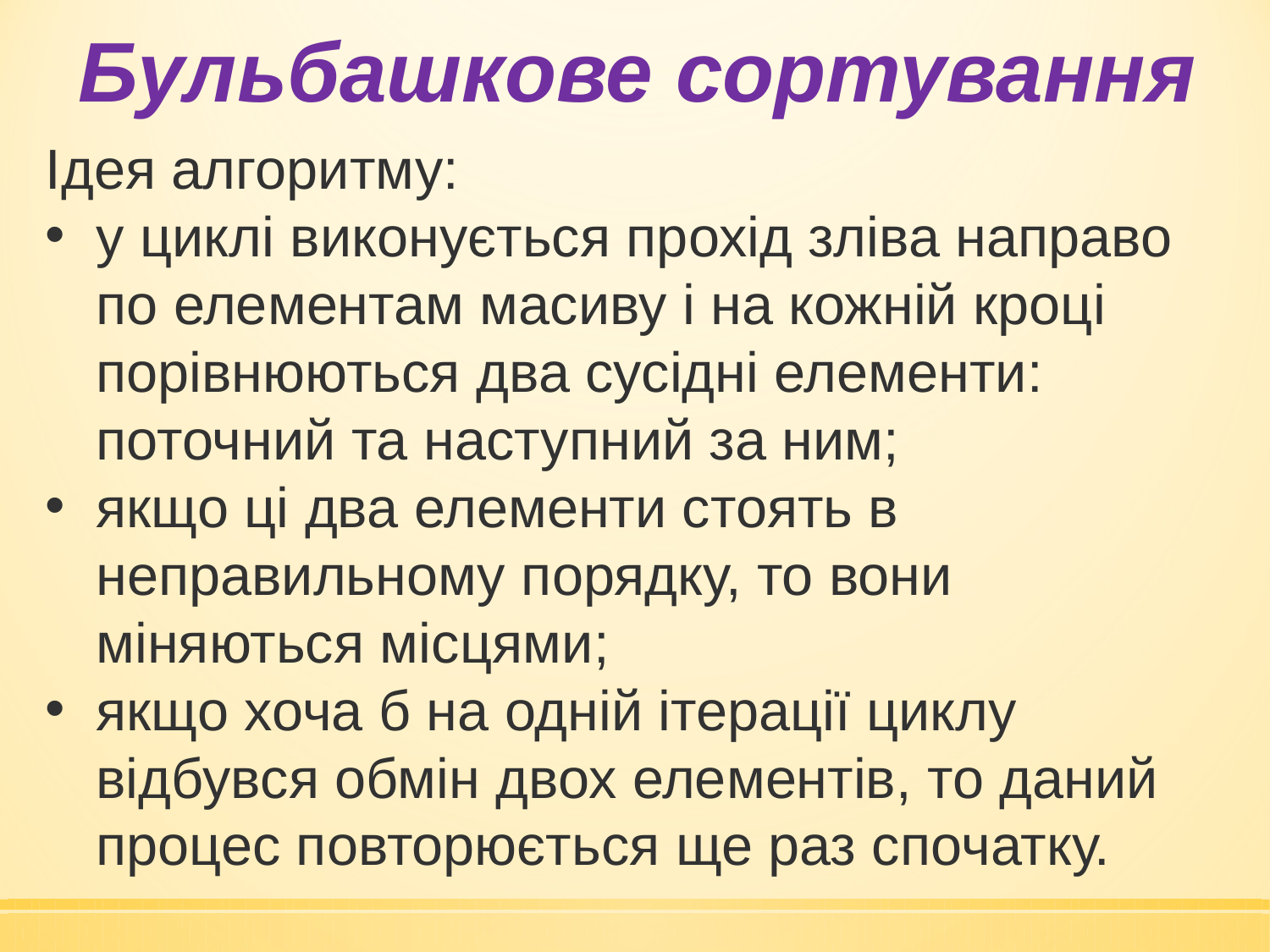

Бульбашкове сортування
Ідея алгоритму:
у циклі виконується прохід зліва направо по елементам масиву і на кожній кроці порівнюються два сусідні елементи: поточний та наступний за ним;
якщо ці два елементи стоять в неправильному порядку, то вони міняються місцями;
якщо хоча б на одній ітерації циклу відбувся обмін двох елементів, то даний процес повторюється ще раз спочатку.